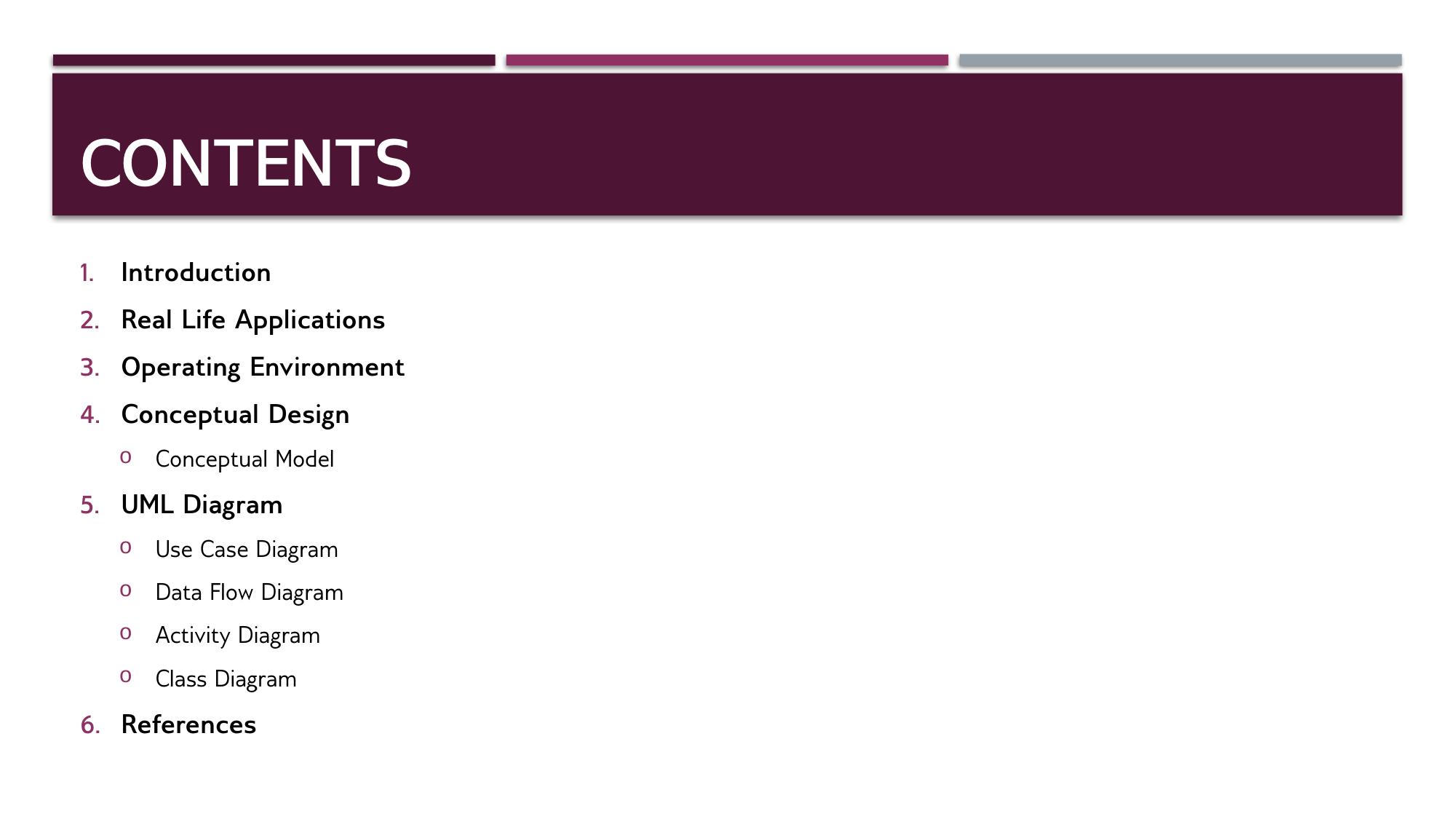

# CONTENTS
Introduction
Real Life Applications
Operating Environment
Conceptual Design
Conceptual Model
UML Diagram
Use Case Diagram
Data Flow Diagram
Activity Diagram
Class Diagram
References